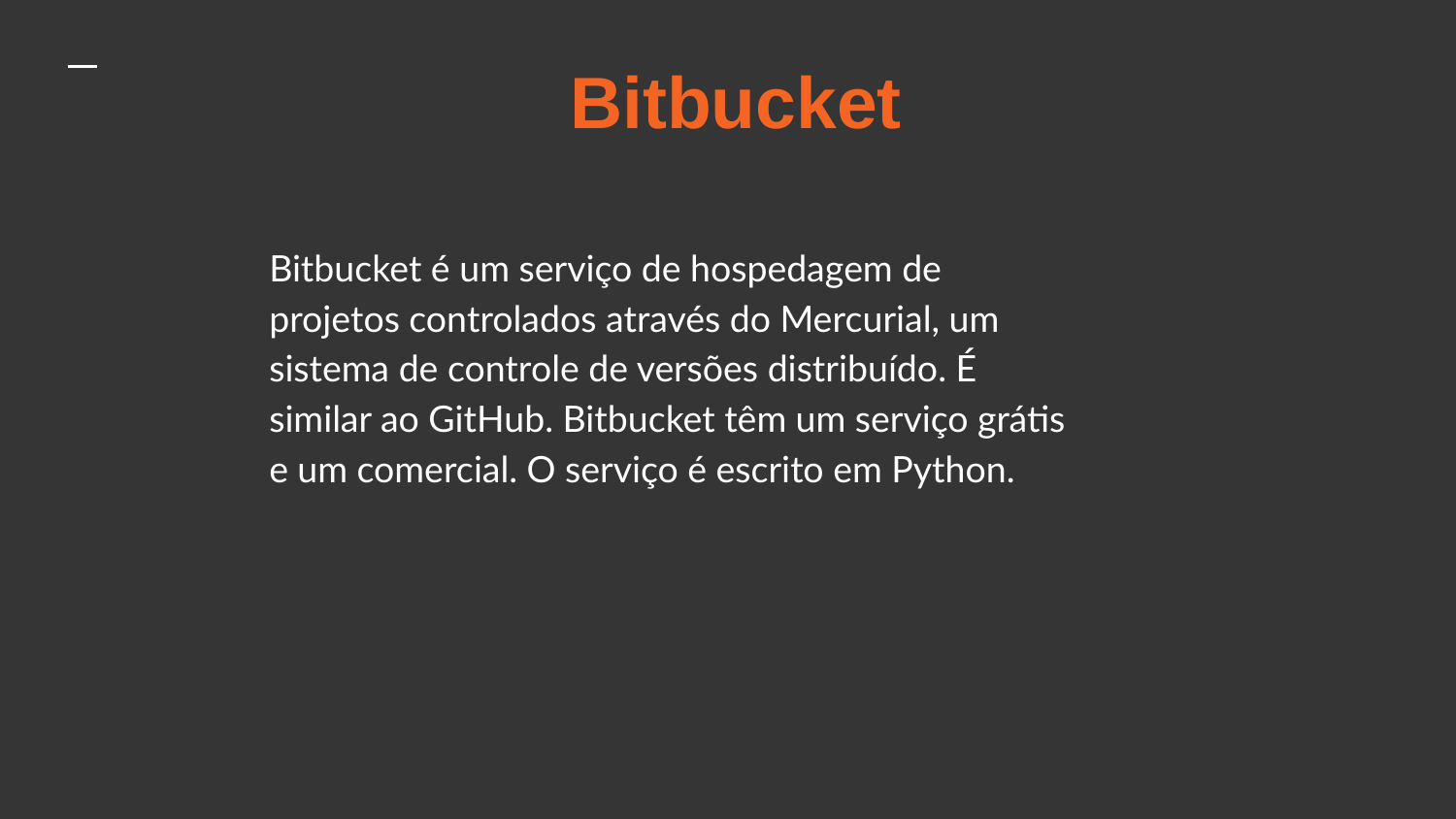

# Bitbucket

Bitbucket é um serviço de hospedagem de projetos controlados através do Mercurial, um sistema de controle de versões distribuído. É similar ao GitHub. Bitbucket têm um serviço grátis e um comercial. O serviço é escrito em Python.